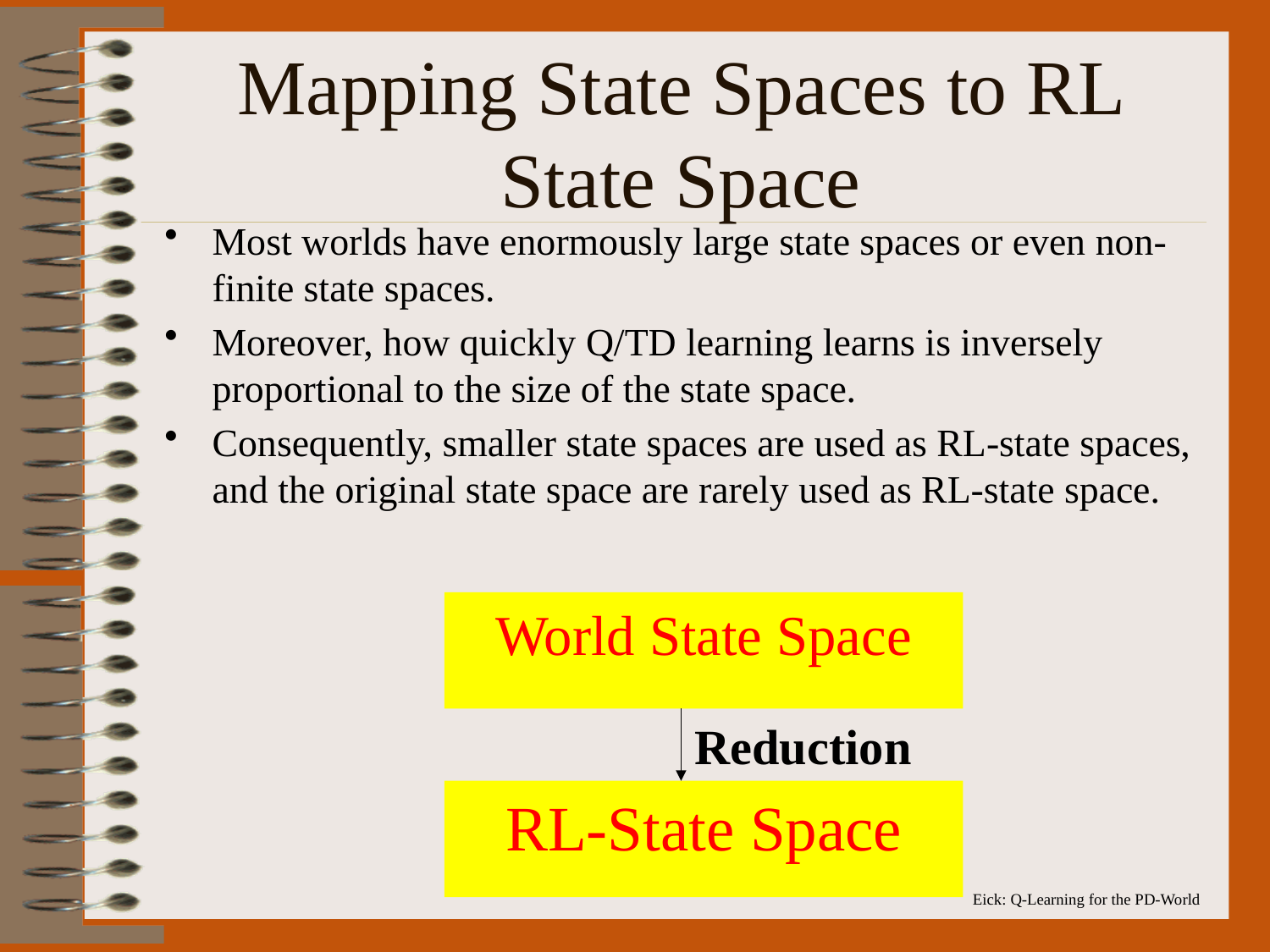

# Mapping State Spaces to RL State Space
Most worlds have enormously large state spaces or even non-finite state spaces.
Moreover, how quickly Q/TD learning learns is inversely proportional to the size of the state space.
Consequently, smaller state spaces are used as RL-state spaces, and the original state space are rarely used as RL-state space.
World State Space
Reduction
RL-State Space